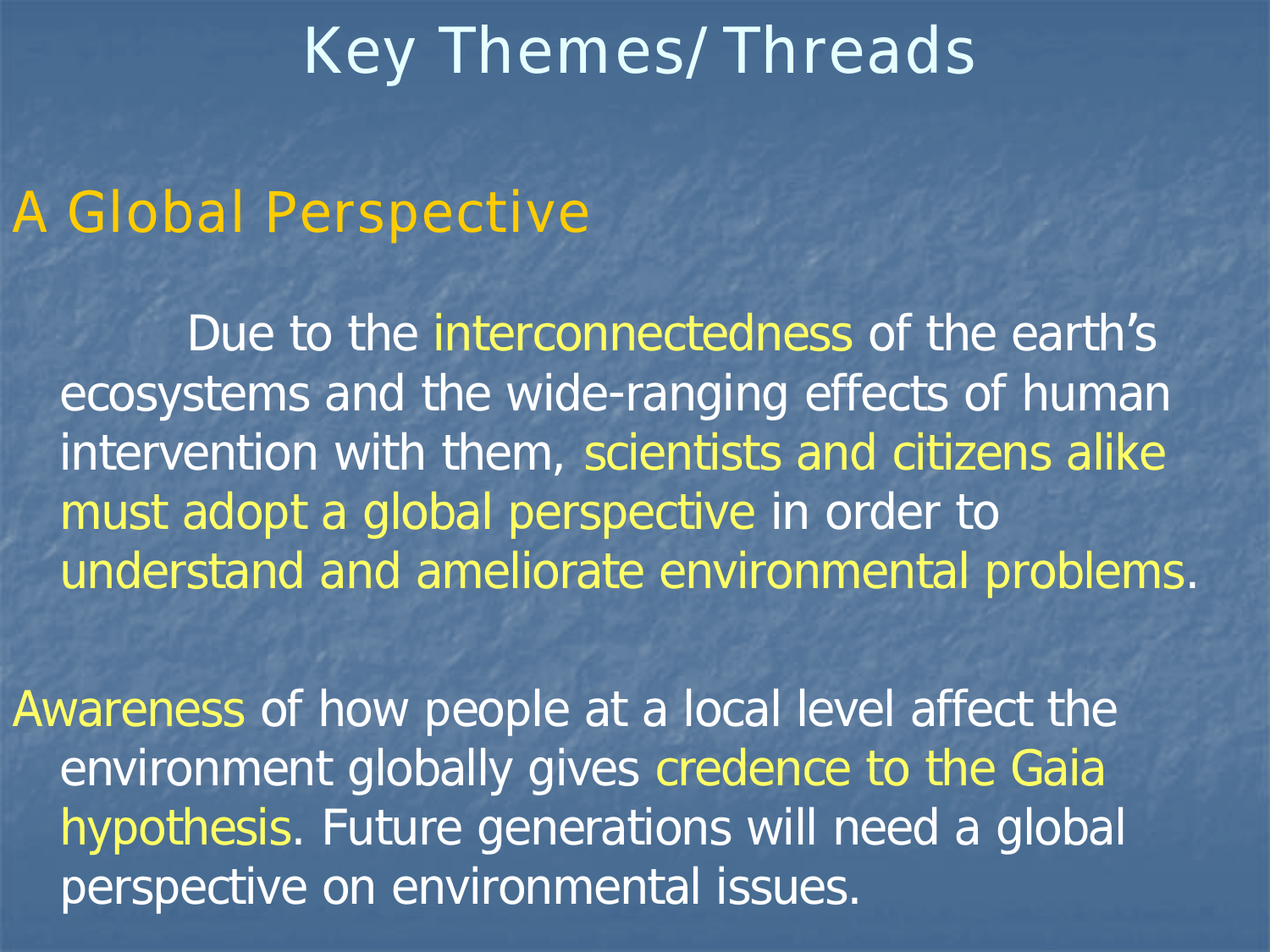

# Key Themes/Threads
A Global Perspective

		Due to the interconnectedness of the earth’s ecosystems and the wide-ranging effects of human intervention with them, scientists and citizens alike must adopt a global perspective in order to understand and ameliorate environmental problems.

Awareness of how people at a local level affect the environment globally gives credence to the Gaia hypothesis. Future generations will need a global perspective on environmental issues.